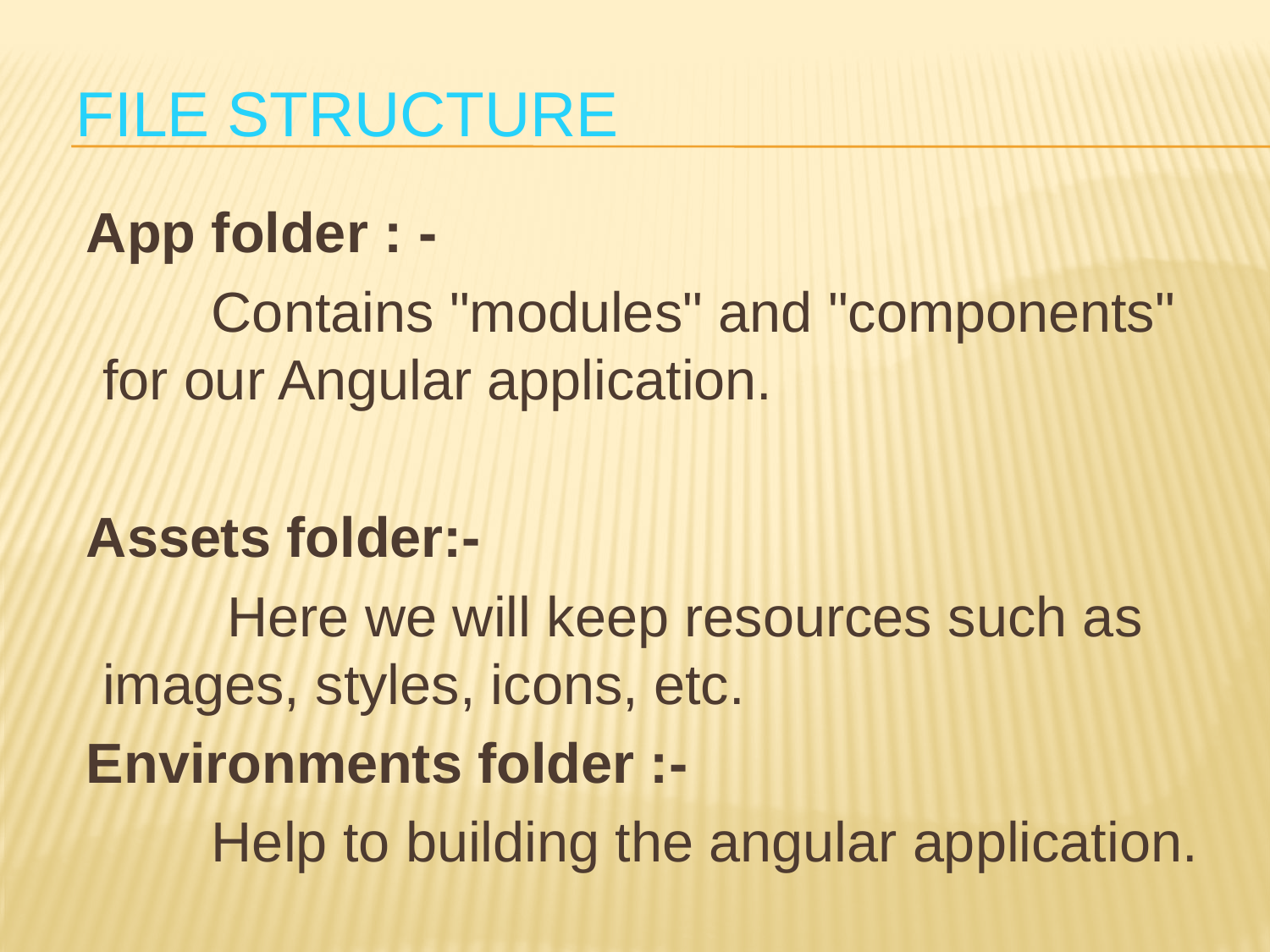

# File structure
  App folder : -
          Contains "modules" and "components" for our Angular application.

  Assets folder:-
           Here we will keep resources such as images, styles, icons, etc.
  Environments folder :-
          Help to building the angular application.